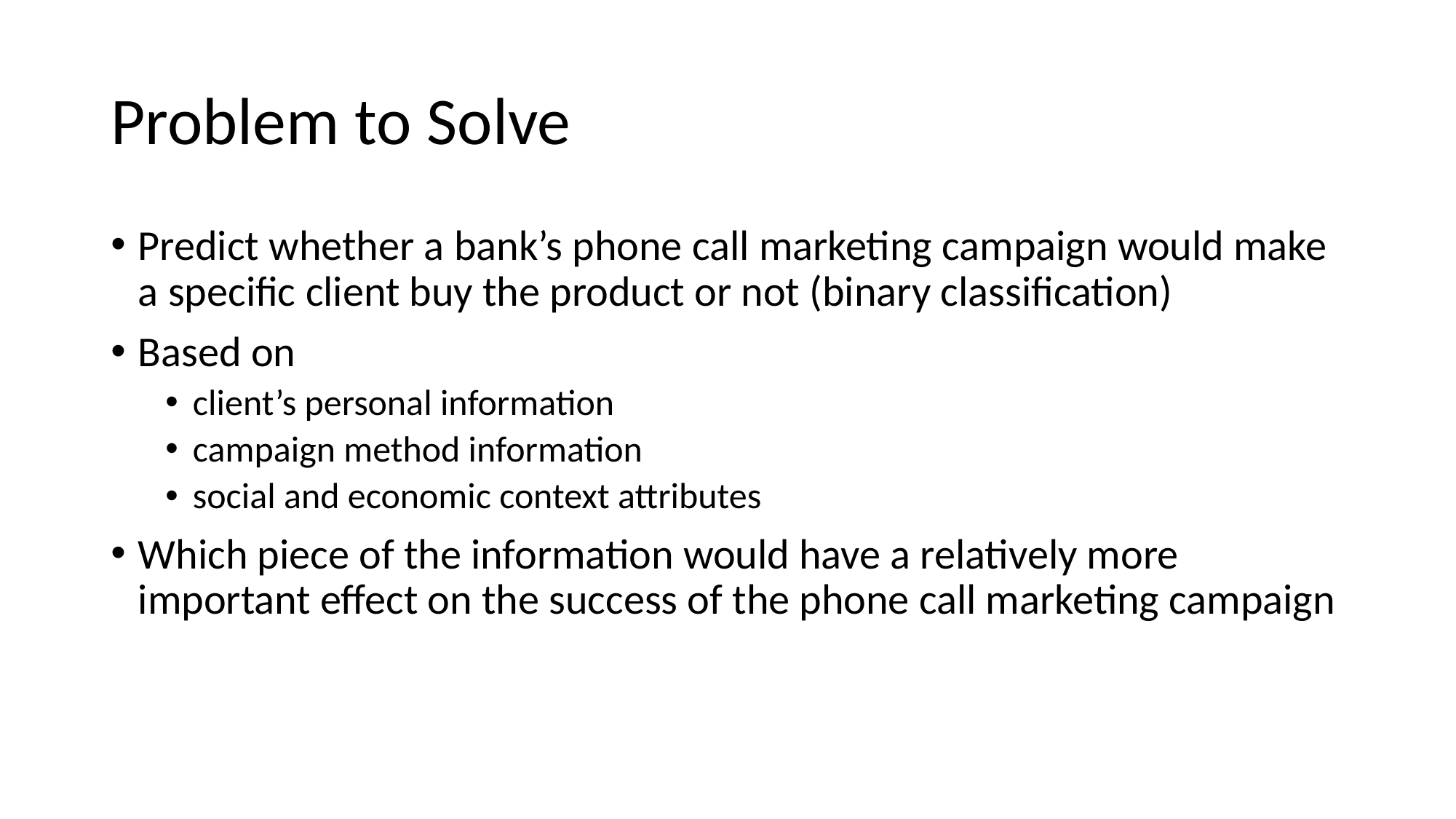

# Problem to Solve
Predict whether a bank’s phone call marketing campaign would make a specific client buy the product or not (binary classification)
Based on
client’s personal information
campaign method information
social and economic context attributes
Which piece of the information would have a relatively more important effect on the success of the phone call marketing campaign